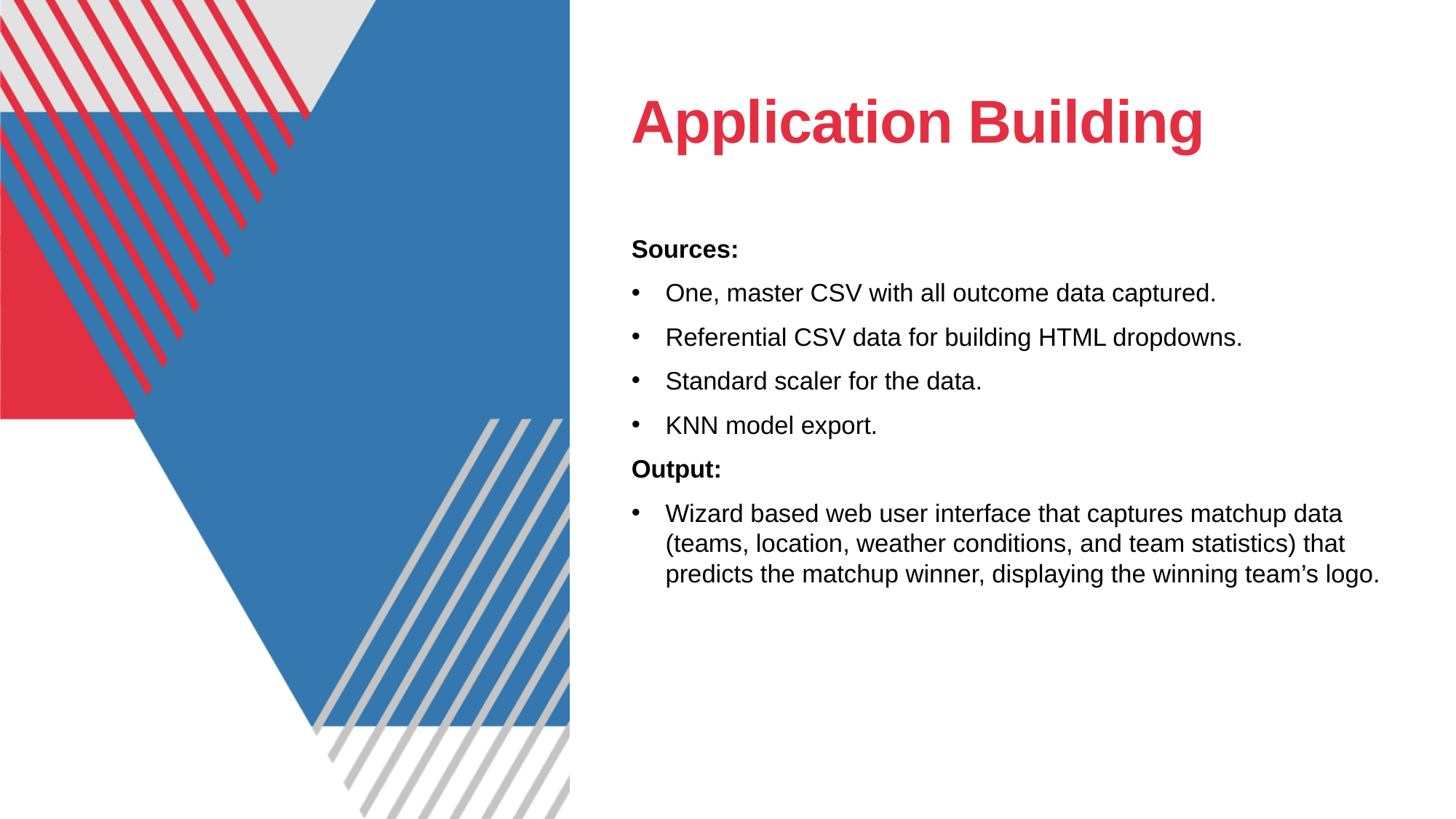

# Application Building
Sources:
One, master CSV with all outcome data captured.
Referential CSV data for building HTML dropdowns.
Standard scaler for the data.
KNN model export.
Output:
Wizard based web user interface that captures matchup data (teams, location, weather conditions, and team statistics) that predicts the matchup winner, displaying the winning team’s logo.